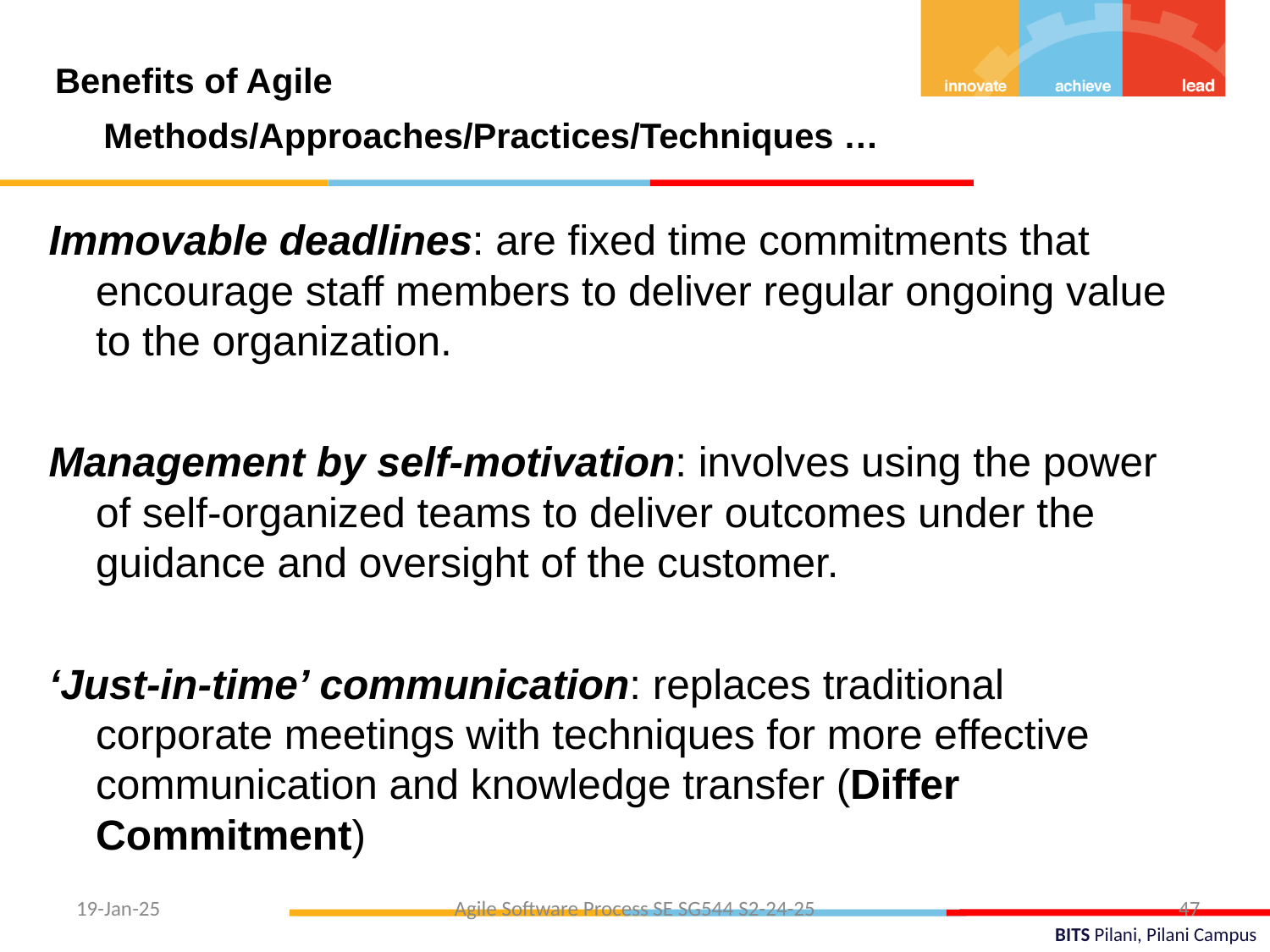

Benefits of Agile Methods/Approaches/Practices/Techniques …
Immovable deadlines: are fixed time commitments that encourage staff members to deliver regular ongoing value to the organization.

Management by self-motivation: involves using the power of self-organized teams to deliver outcomes under the guidance and oversight of the customer.

‘Just-in-time’ communication: replaces traditional corporate meetings with techniques for more effective communication and knowledge transfer (Differ Commitment)
19-Jan-25
Agile Software Process SE SG544 S2-24-25
47